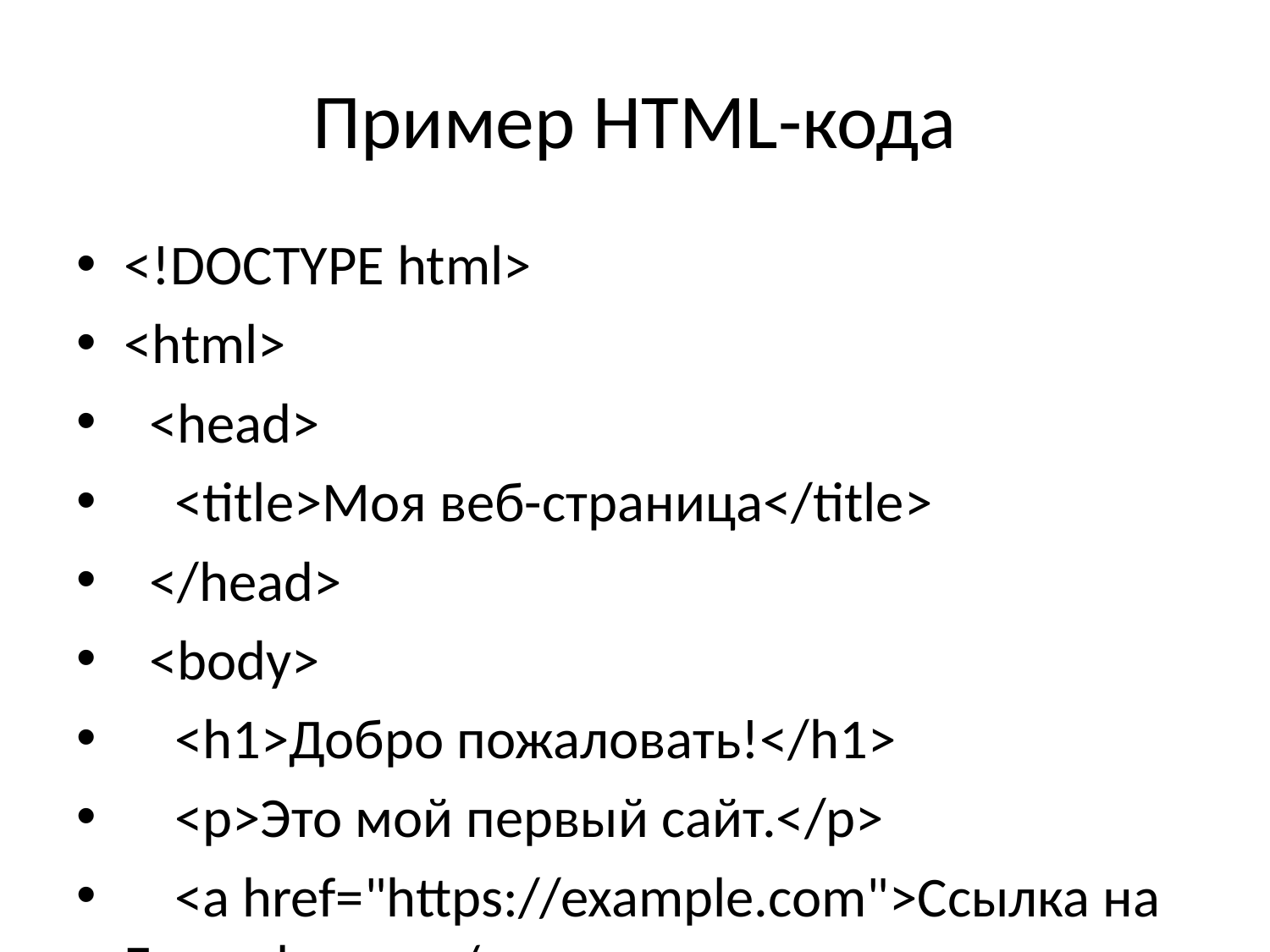

# Пример HTML-кода
<!DOCTYPE html>
<html>
  <head>
    <title>Моя веб-страница</title>
  </head>
  <body>
    <h1>Добро пожаловать!</h1>
    <p>Это мой первый сайт.</p>
    <a href="https://example.com">Ссылка на Example.com</a>
    <img src="image.jpg" alt="Красивая картинка" />
  </body>
</html>

Тег <h1> – заголовок, <p> – абзац, <a> – ссылка, <img> – изображение.